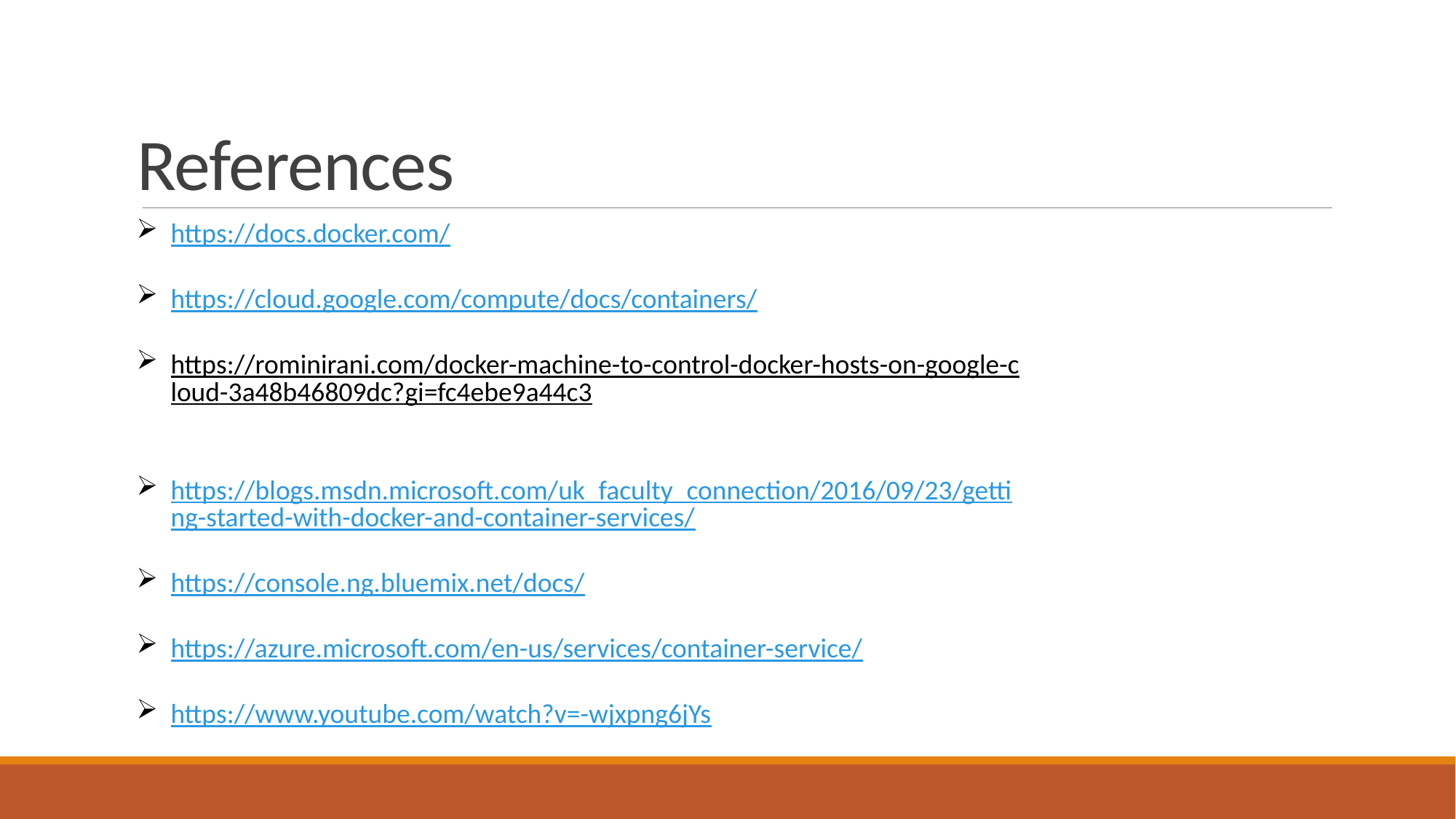

# References
https://docs.docker.com/

https://cloud.google.com/compute/docs/containers/

https://rominirani.com/docker-machine-to-control-docker-hosts-on-google-cloud-3a48b46809dc?gi=fc4ebe9a44c3

https://blogs.msdn.microsoft.com/uk_faculty_connection/2016/09/23/getting-started-with-docker-and-container-services/

https://console.ng.bluemix.net/docs/

https://azure.microsoft.com/en-us/services/container-service/

https://www.youtube.com/watch?v=-wjxpng6jYs